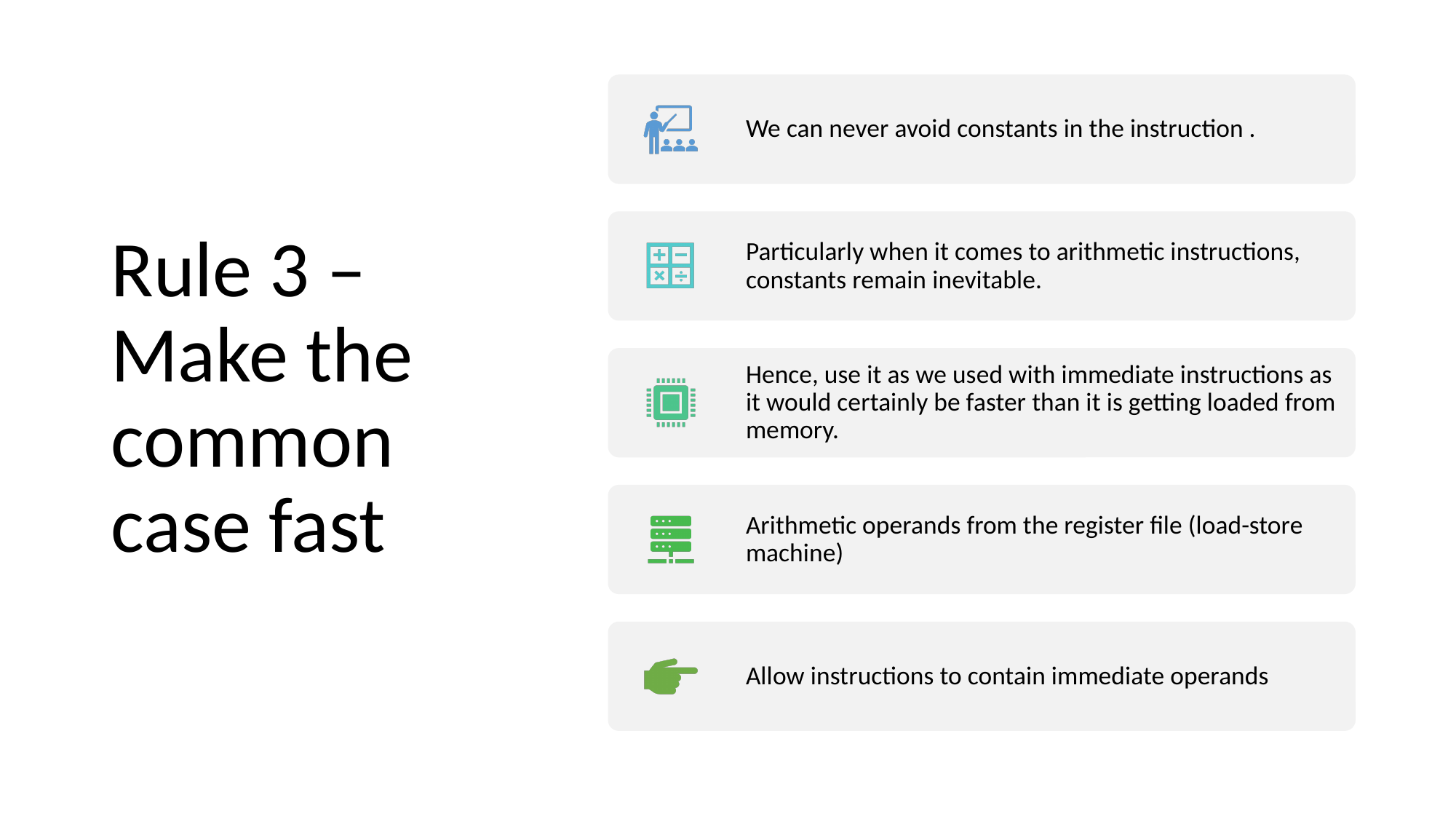

# Rule 3 – Make the common case fast
We can never avoid constants in the instruction .
Particularly when it comes to arithmetic instructions, constants remain inevitable.
Hence, use it as we used with immediate instructions as it would certainly be faster than it is getting loaded from memory.
Arithmetic operands from the register file (load-store machine)
Allow instructions to contain immediate operands